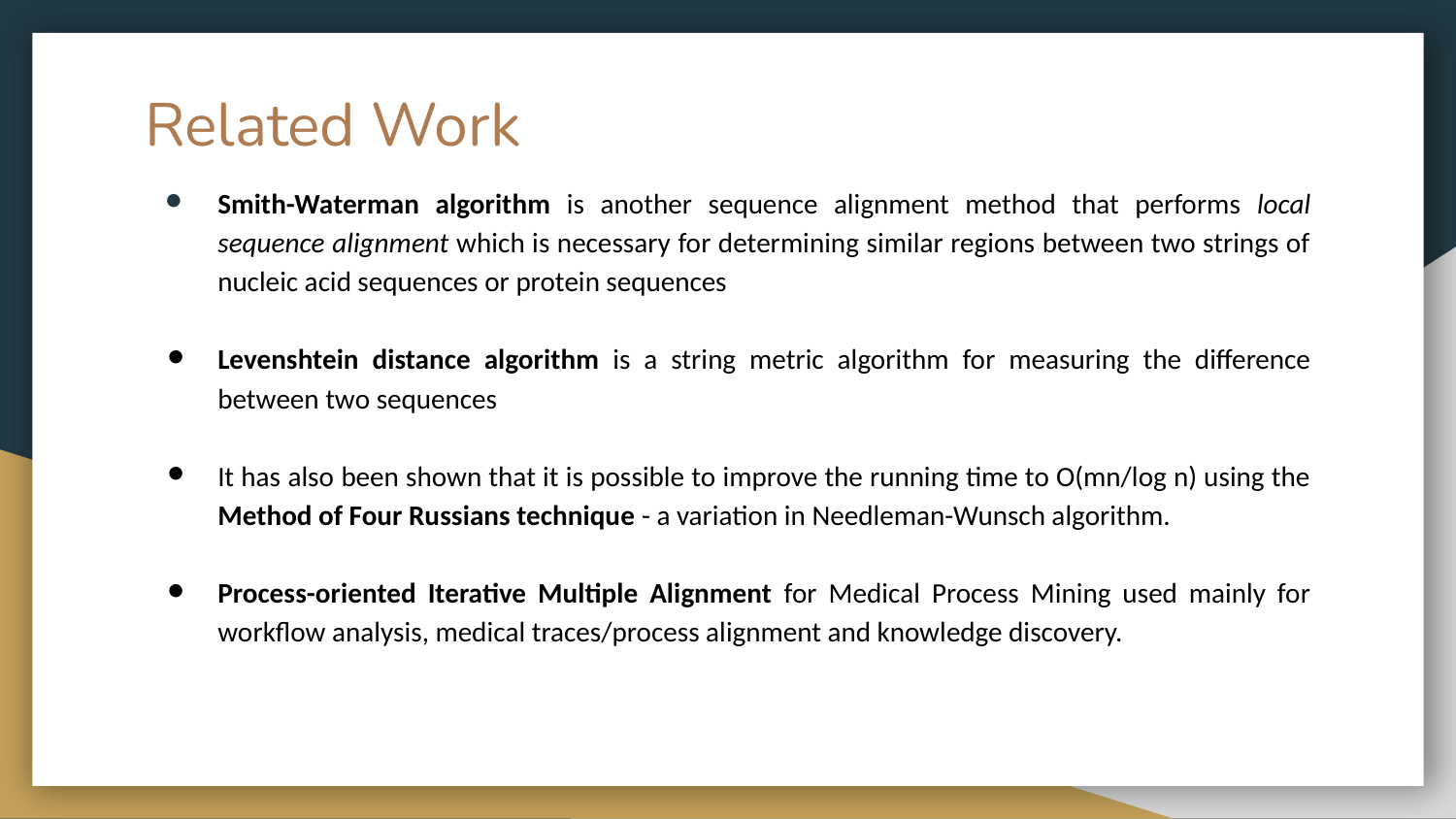

# Related Work
Smith-Waterman algorithm is another sequence alignment method that performs local sequence alignment which is necessary for determining similar regions between two strings of nucleic acid sequences or protein sequences

Levenshtein distance algorithm is a string metric algorithm for measuring the difference between two sequences

It has also been shown that it is possible to improve the running time to O(mn/log n) using the Method of Four Russians technique - a variation in Needleman-Wunsch algorithm.

Process-oriented Iterative Multiple Alignment for Medical Process Mining used mainly for workflow analysis, medical traces/process alignment and knowledge discovery.